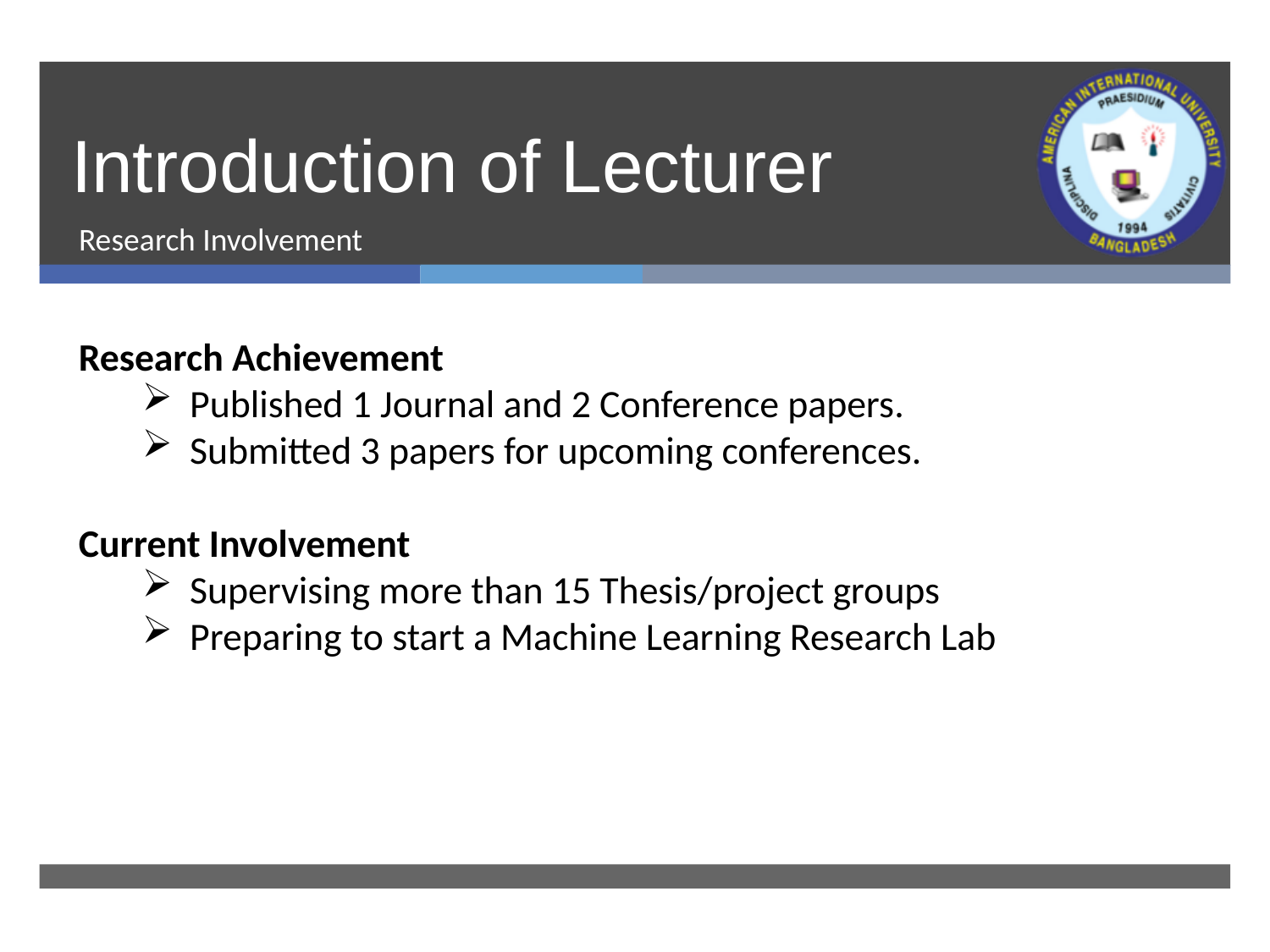

# Introduction of Lecturer
Research Involvement
Research Achievement
Published 1 Journal and 2 Conference papers.
Submitted 3 papers for upcoming conferences.

Current Involvement
Supervising more than 15 Thesis/project groups
Preparing to start a Machine Learning Research Lab